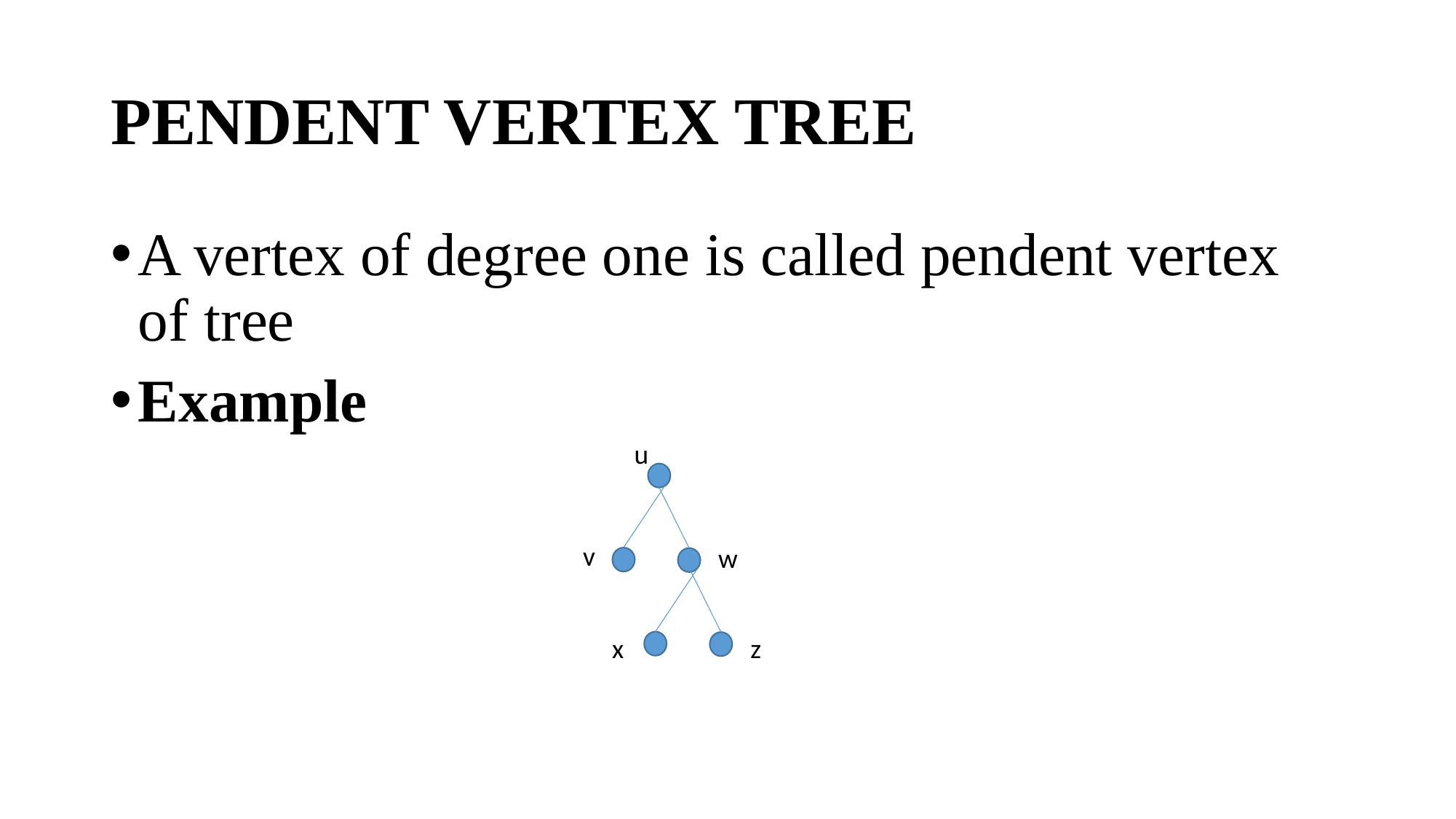

# PENDENT VERTEX TREE
A vertex of degree one is called pendent vertex of tree
Example
u

v
w

x
z